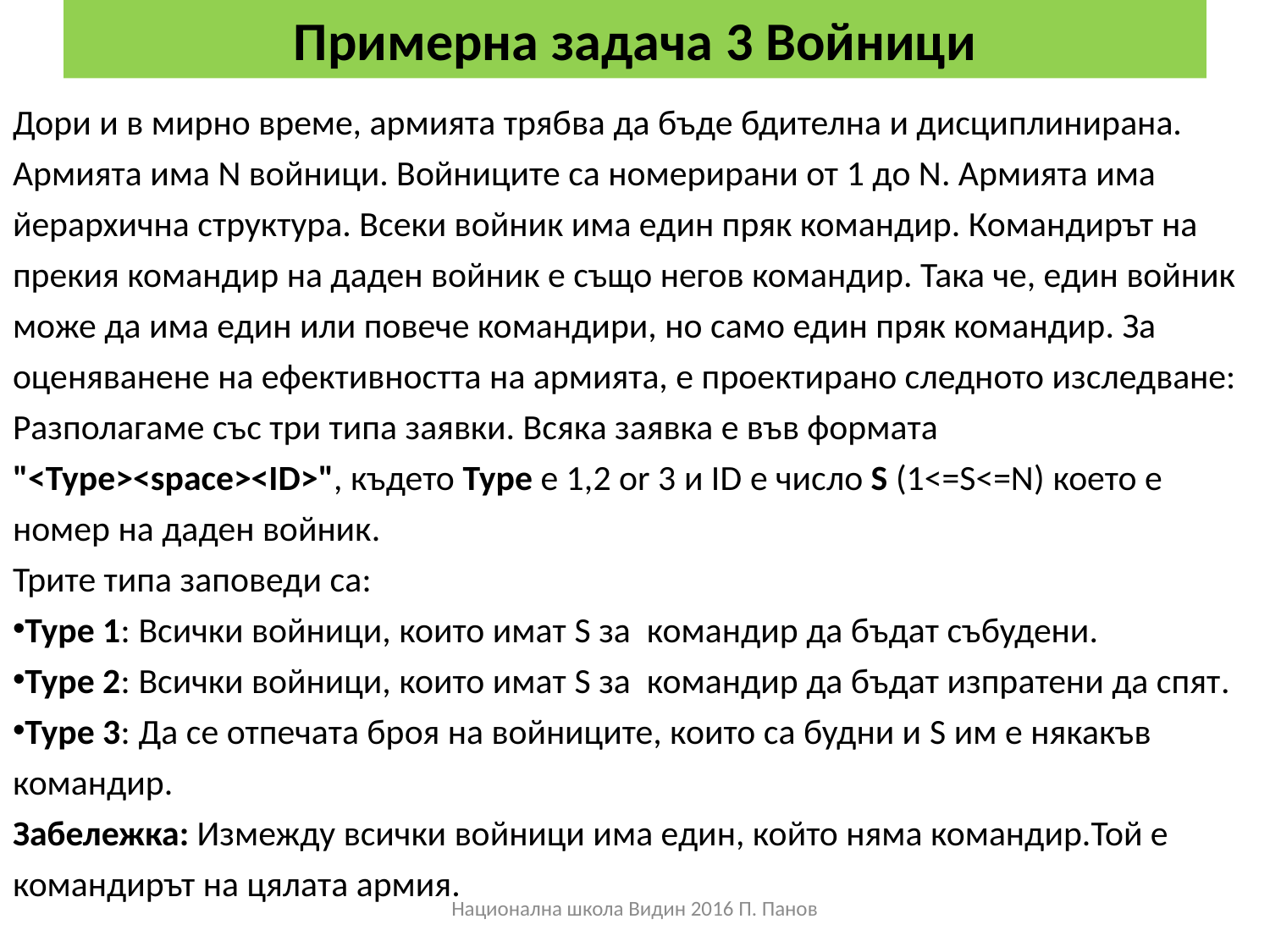

# Примерна задача 3 Войници
Дори и в мирно време, армията трябва да бъде бдителна и дисциплинирана. Армията има N войници. Войниците са номерирани от 1 до N. Армията има йерархична структура. Всеки войник има един пряк командир. Командирът на прекия командир на даден войник е също негов командир. Така че, един войник може да има един или повече командири, но само един пряк командир. За оценяванене на ефективността на армията, е проектирано следното изследване:
Разполагаме със три типа заявки. Всяка заявка е във формата "<Type><space><ID>", където Type е 1,2 or 3 и ID е число S (1<=S<=N) което е номер на даден войник.
Трите типа заповеди са:
Type 1: Всички войници, които имат S за  командир да бъдат събудени.
Type 2: Всички войници, които имат S за  командир да бъдат изпратени да спят.
Type 3: Да се отпечата броя на войниците, които са будни и S им е някакъв командир.
Забележка: Измежду всички войници има един, който няма командир.Той е командирът на цялата армия.

Национална школа Видин 2016 П. Панов